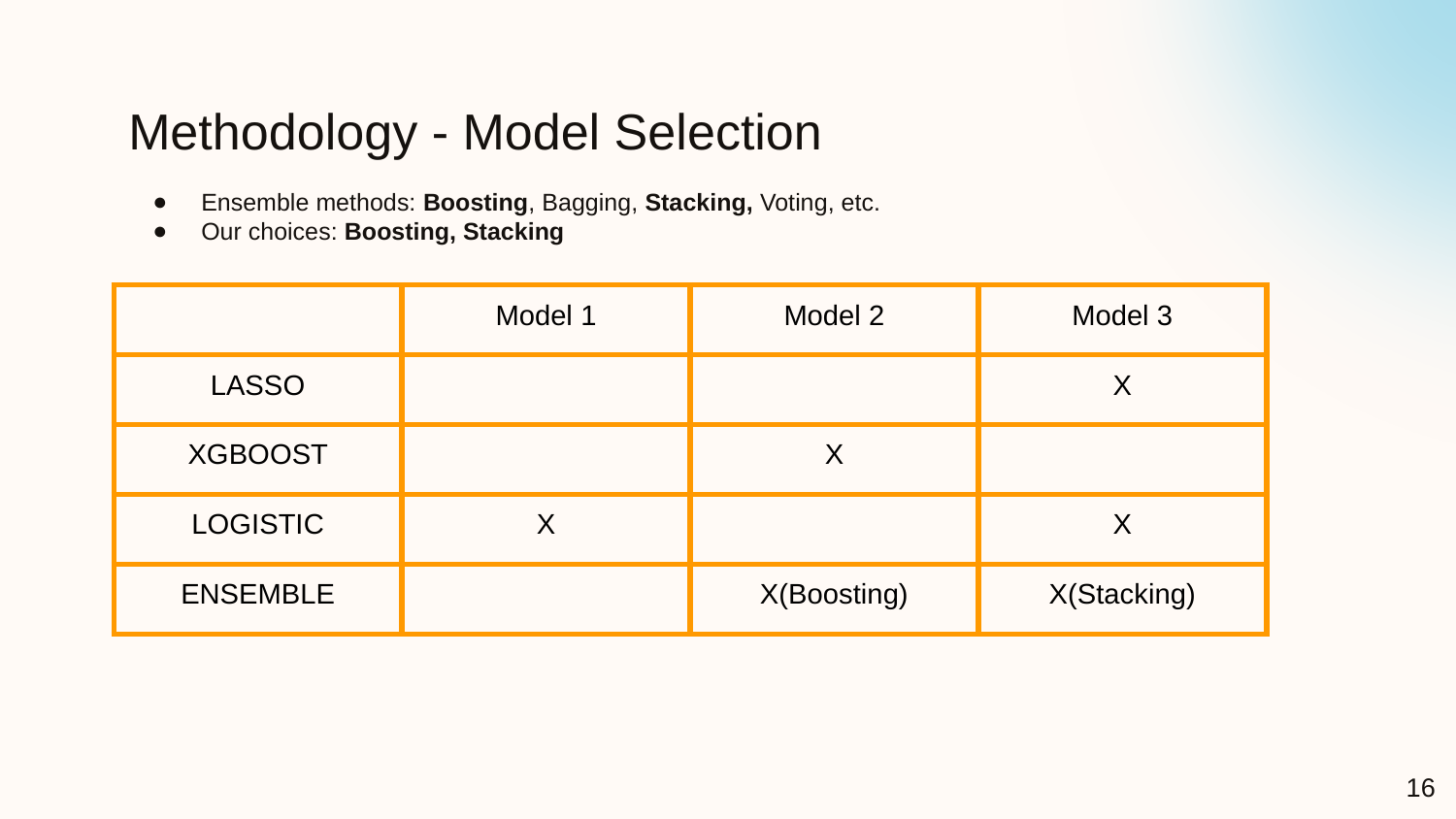

# Methodology - Model Selection
Ensemble methods: Boosting, Bagging, Stacking, Voting, etc.
Our choices: Boosting, Stacking
|  | Model 1 | Model 2 | Model 3 |
| --- | --- | --- | --- |
| LASSO |  |  | X |
| XGBOOST |  | X |  |
| LOGISTIC | X |  | X |
| ENSEMBLE |  | X(Boosting) | X(Stacking) |
16